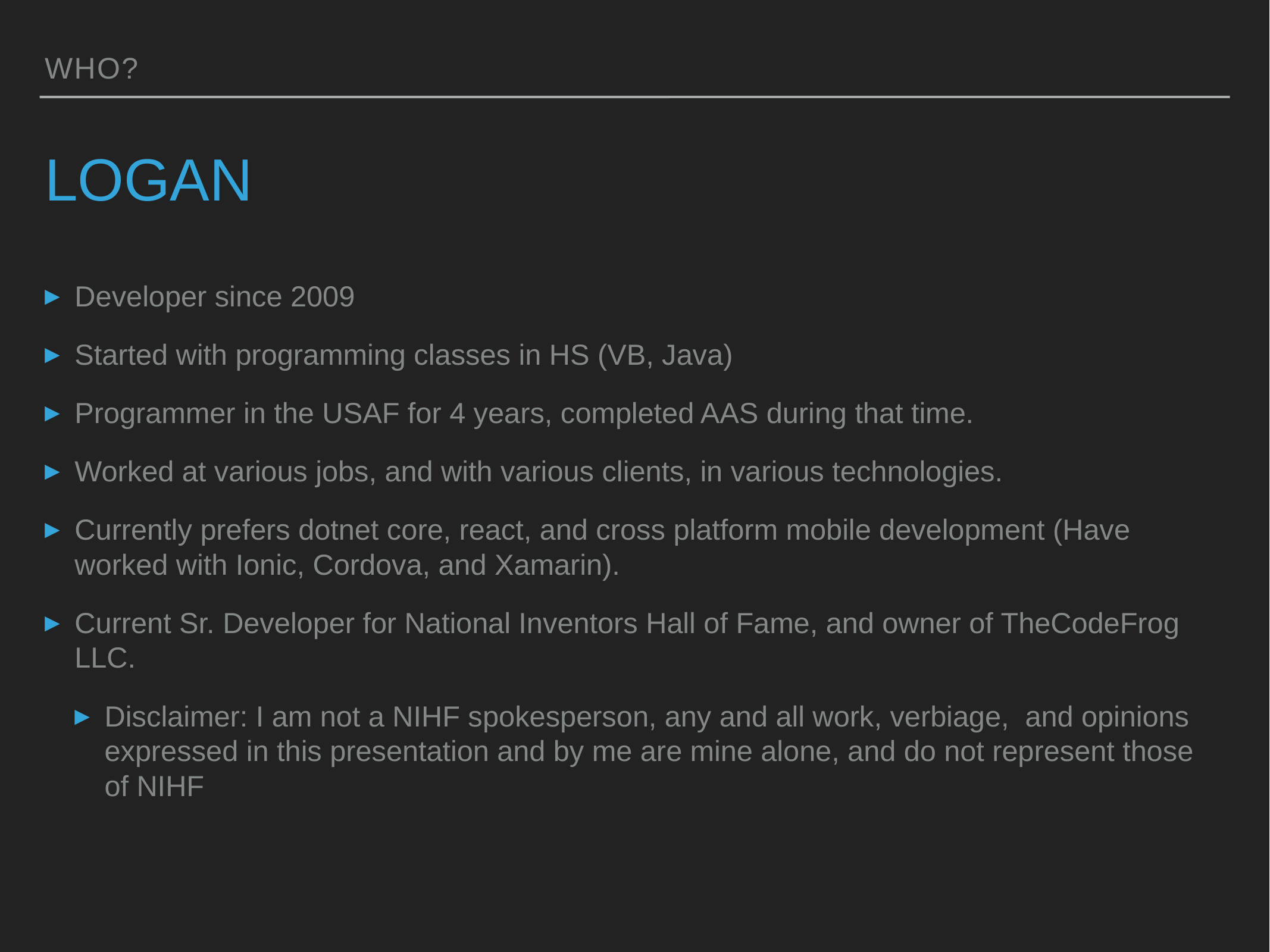

Who?
# Logan
Developer since 2009
Started with programming classes in HS (VB, Java)
Programmer in the USAF for 4 years, completed AAS during that time.
Worked at various jobs, and with various clients, in various technologies.
Currently prefers dotnet core, react, and cross platform mobile development (Have worked with Ionic, Cordova, and Xamarin).
Current Sr. Developer for National Inventors Hall of Fame, and owner of TheCodeFrog LLC.
Disclaimer: I am not a NIHF spokesperson, any and all work, verbiage,  and opinions expressed in this presentation and by me are mine alone, and do not represent those of NIHF